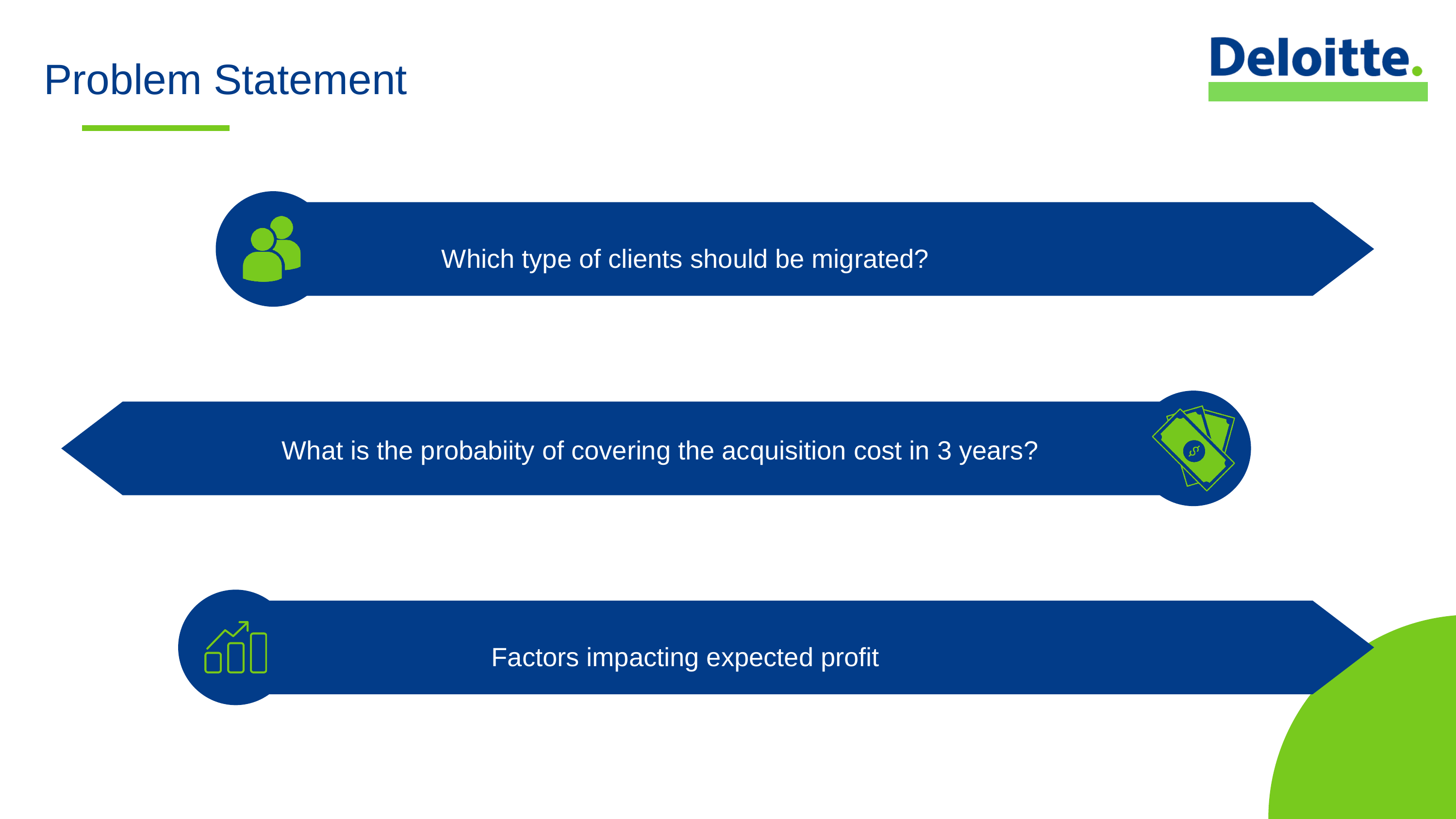

Problem Statement

Which type of clients should be migrated?

What is the probabiity of covering the acquisition cost in 3 years?

Factors impacting expected profit